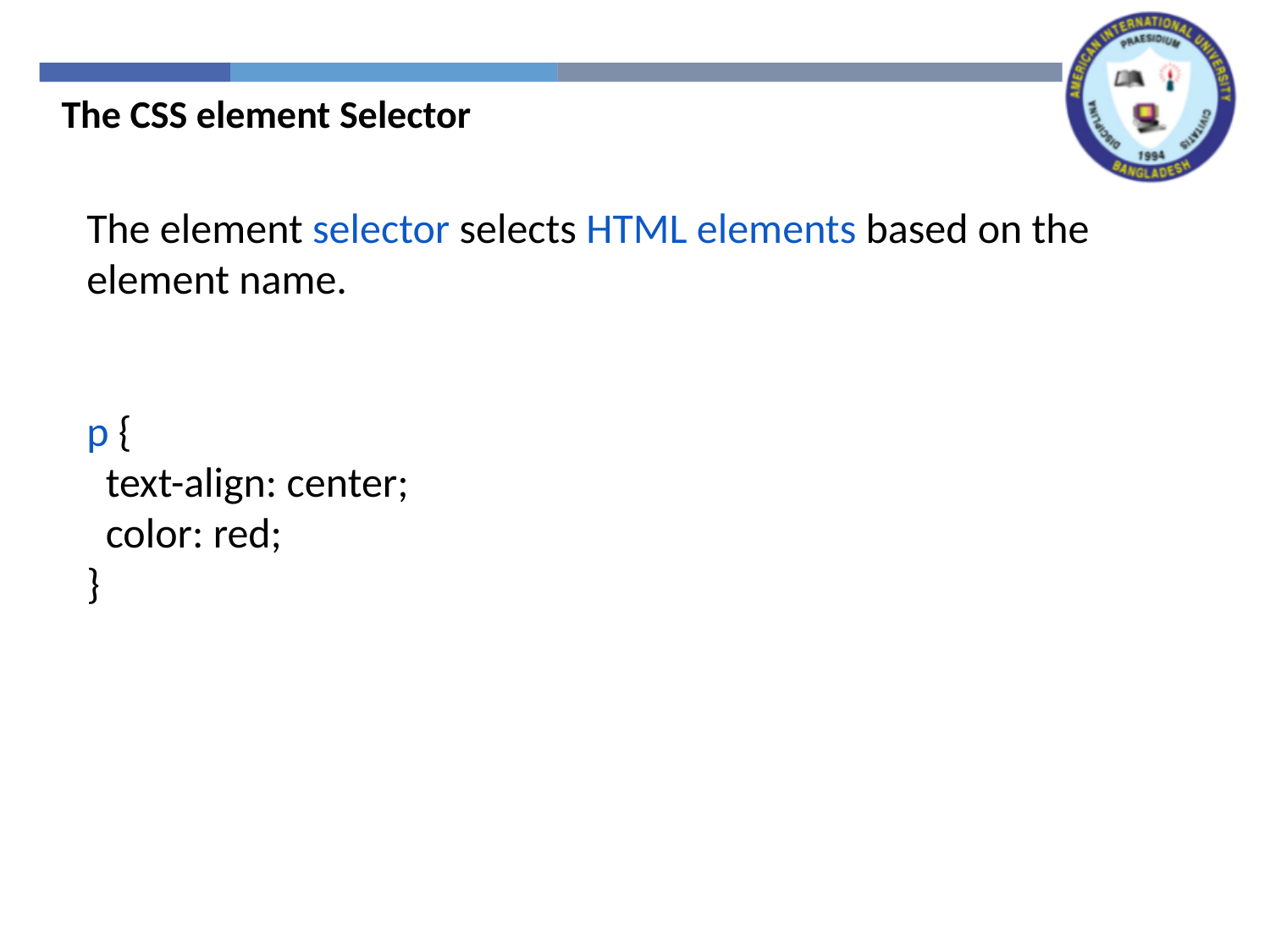

The CSS element Selector
The element selector selects HTML elements based on the element name.

p {
  text-align: center;
  color: red;
}